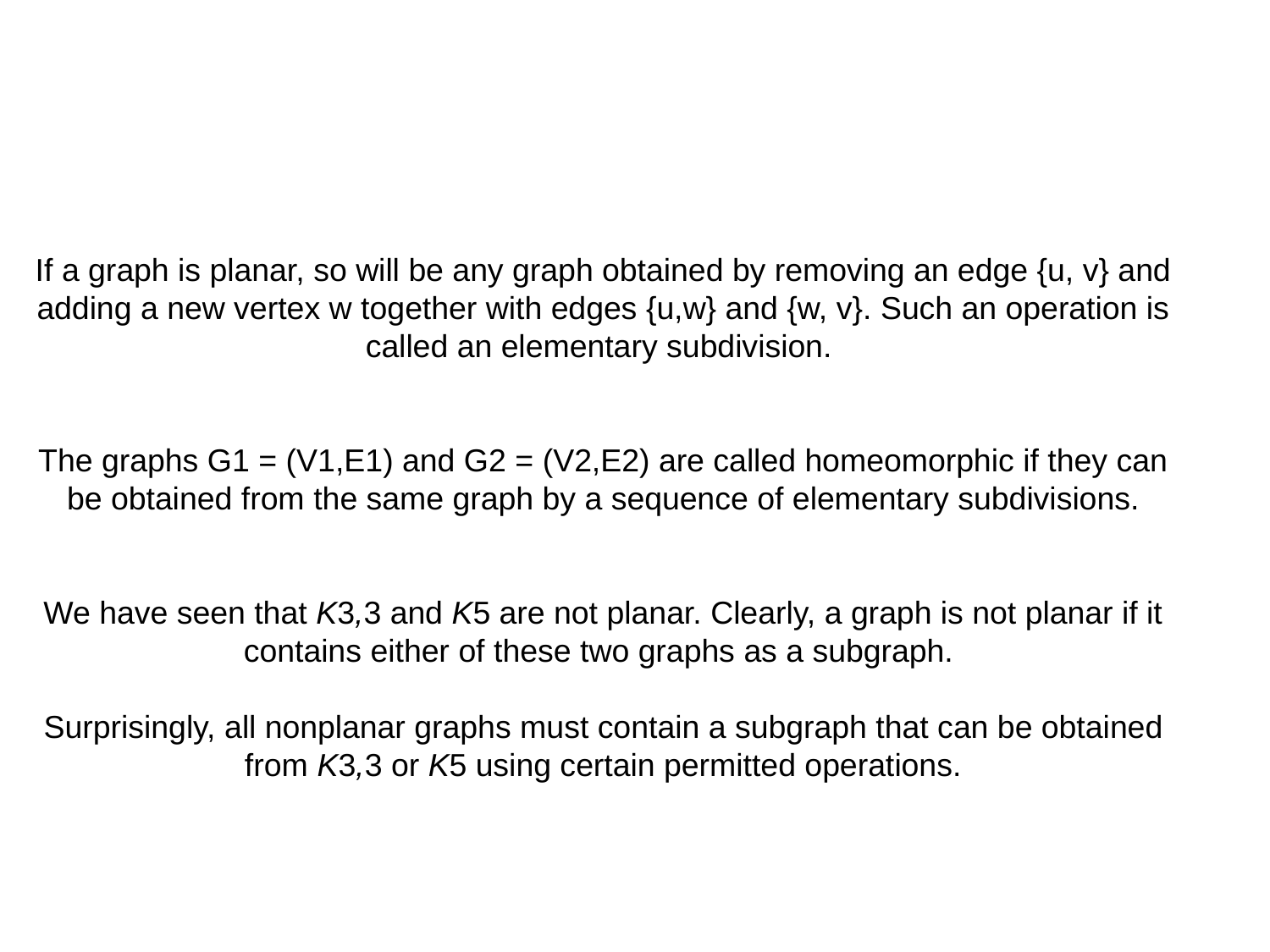

#
If a graph is planar, so will be any graph obtained by removing an edge {u, v} and
adding a new vertex w together with edges {u,w} and {w, v}. Such an operation is called an elementary subdivision.

The graphs G1 = (V1,E1) and G2 = (V2,E2) are called homeomorphic if they can be obtained from the same graph by a sequence of elementary subdivisions.

We have seen that K3,3 and K5 are not planar. Clearly, a graph is not planar if it contains either of these two graphs as a subgraph.

Surprisingly, all nonplanar graphs must contain a subgraph that can be obtained from K3,3 or K5 using certain permitted operations.